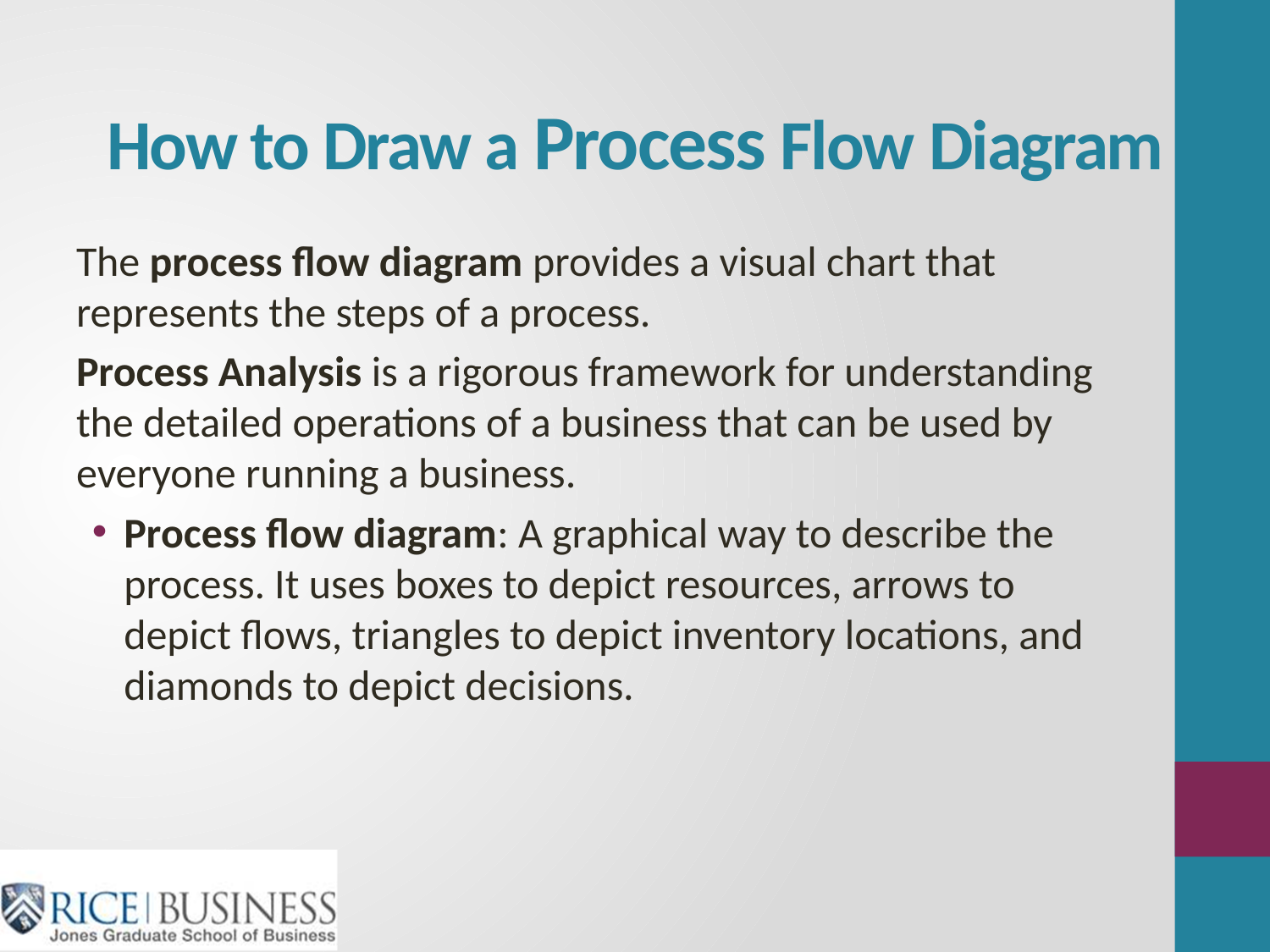

# How to Draw a Process Flow Diagram
The process flow diagram provides a visual chart that represents the steps of a process.
Process Analysis is a rigorous framework for understanding the detailed operations of a business that can be used by everyone running a business.
Process flow diagram: A graphical way to describe the process. It uses boxes to depict resources, arrows to depict flows, triangles to depict inventory locations, and diamonds to depict decisions.